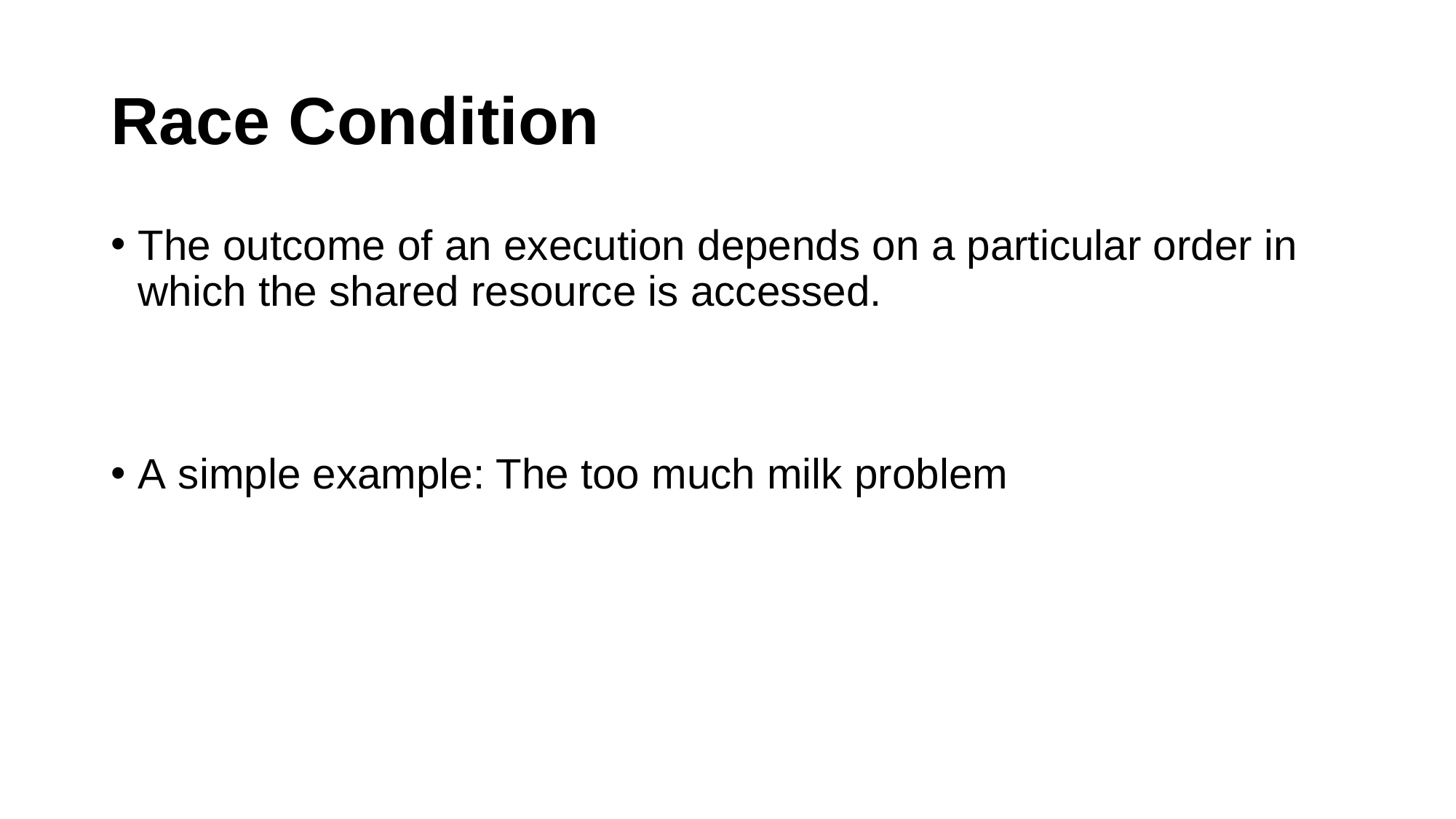

# Race Condition
The outcome of an execution depends on a particular order in which the shared resource is accessed.

A simple example: The too much milk problem